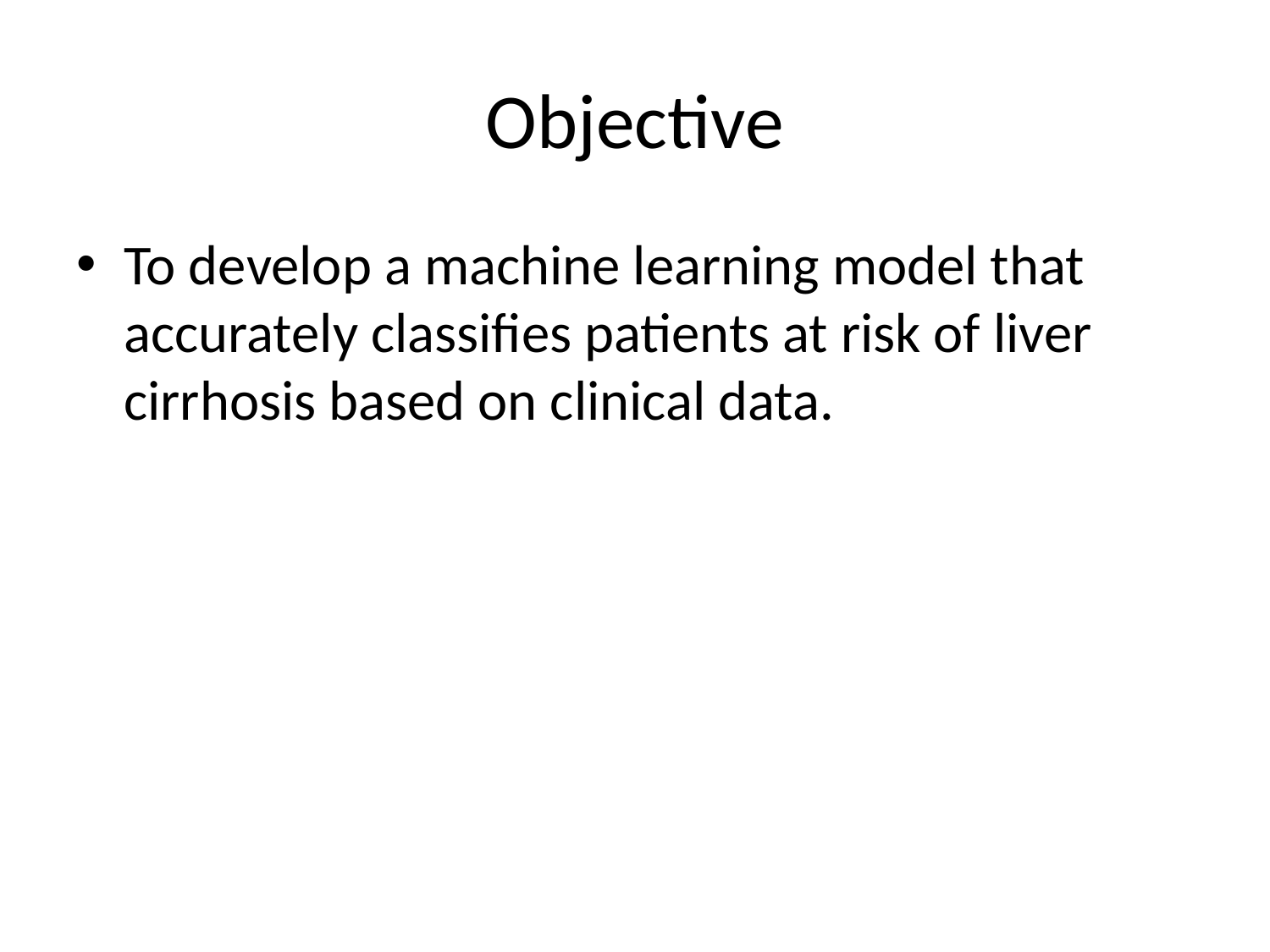

# Objective
To develop a machine learning model that accurately classifies patients at risk of liver cirrhosis based on clinical data.